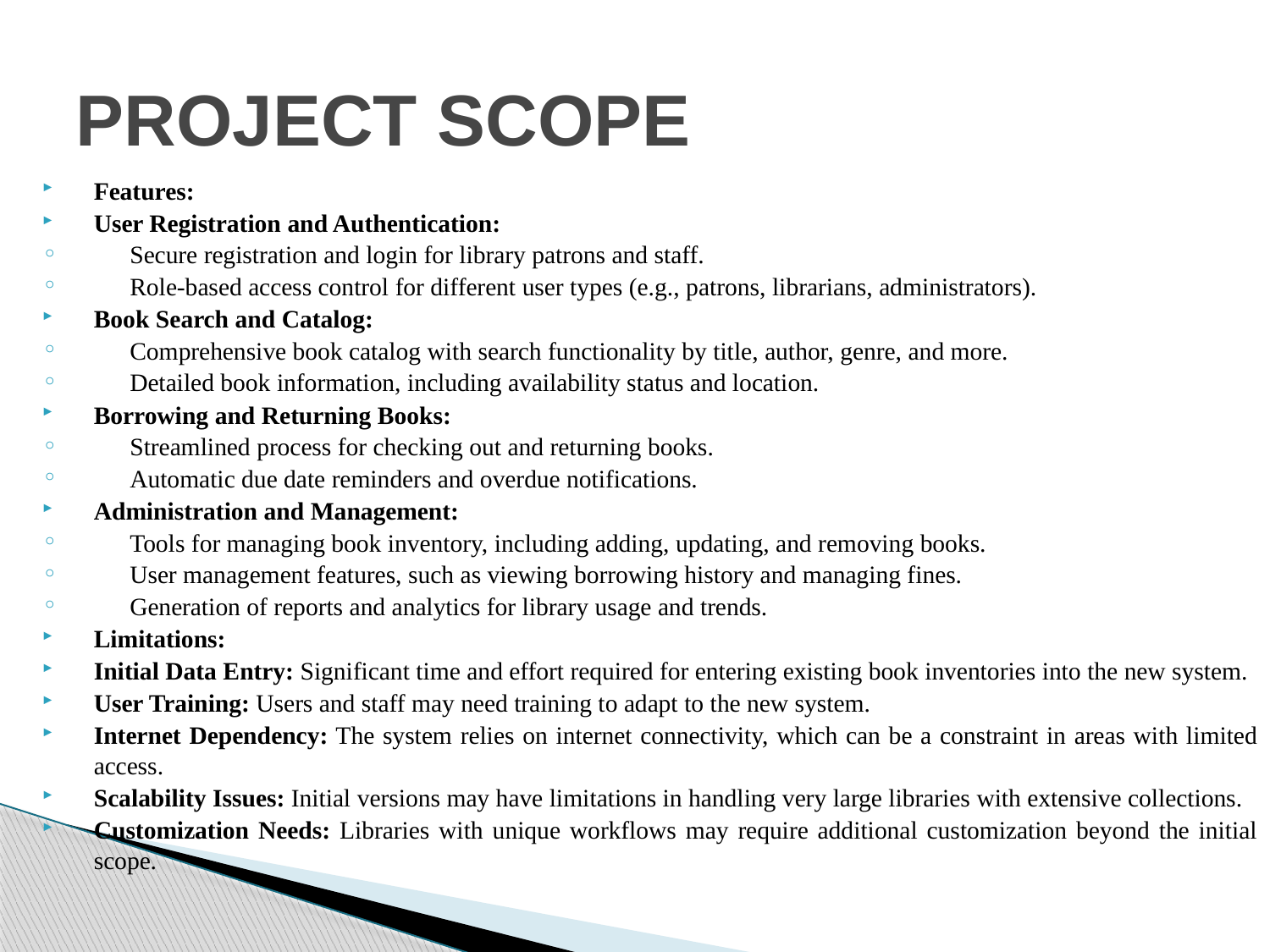

# PROJECT SCOPE
Features:
User Registration and Authentication:
Secure registration and login for library patrons and staff.
Role-based access control for different user types (e.g., patrons, librarians, administrators).
Book Search and Catalog:
Comprehensive book catalog with search functionality by title, author, genre, and more.
Detailed book information, including availability status and location.
Borrowing and Returning Books:
Streamlined process for checking out and returning books.
Automatic due date reminders and overdue notifications.
Administration and Management:
Tools for managing book inventory, including adding, updating, and removing books.
User management features, such as viewing borrowing history and managing fines.
Generation of reports and analytics for library usage and trends.
Limitations:
Initial Data Entry: Significant time and effort required for entering existing book inventories into the new system.
User Training: Users and staff may need training to adapt to the new system.
Internet Dependency: The system relies on internet connectivity, which can be a constraint in areas with limited access.
Scalability Issues: Initial versions may have limitations in handling very large libraries with extensive collections.
Customization Needs: Libraries with unique workflows may require additional customization beyond the initial scope.